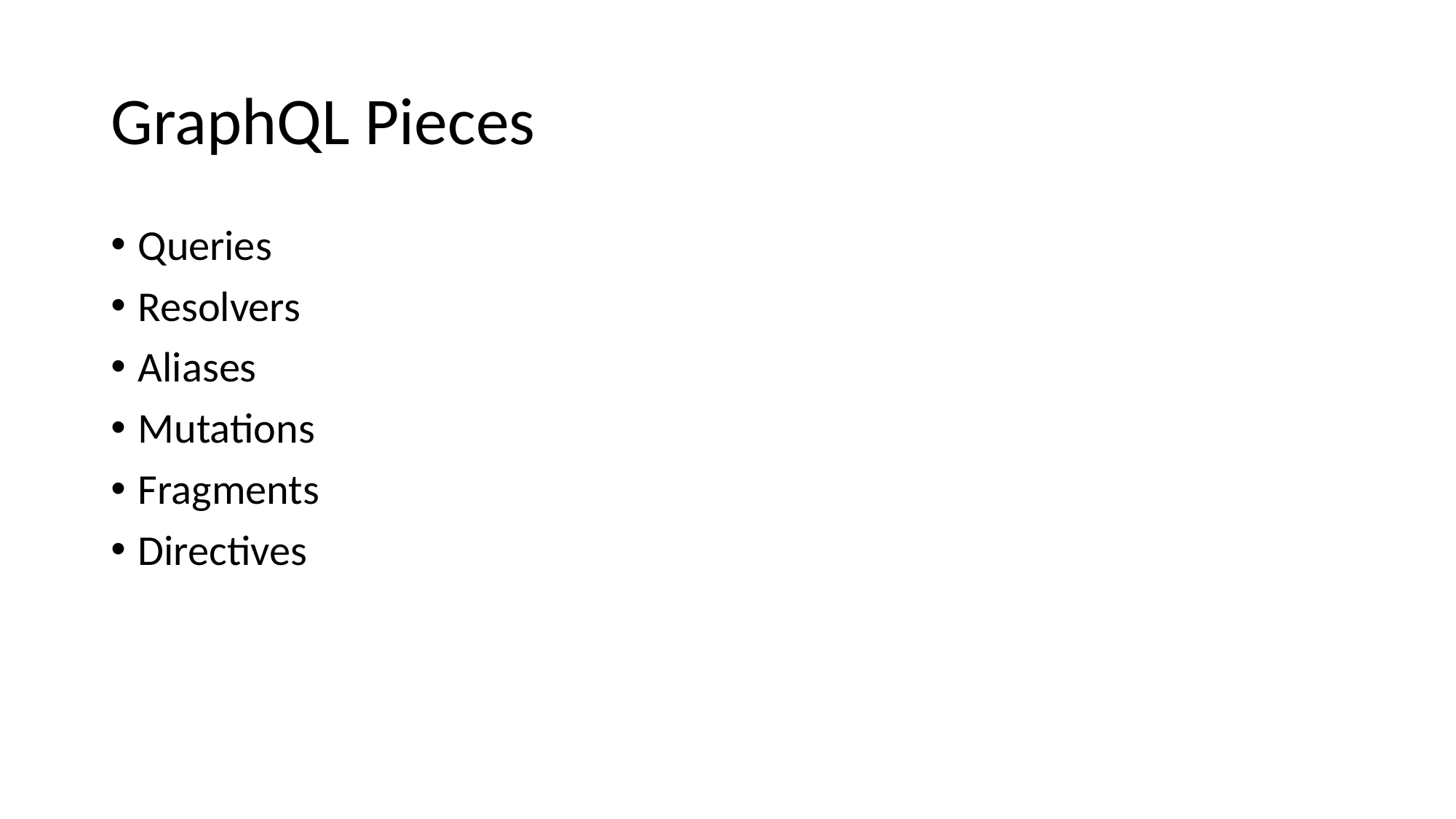

# GraphQL Pieces
Queries
Resolvers
Aliases
Mutations
Fragments
Directives